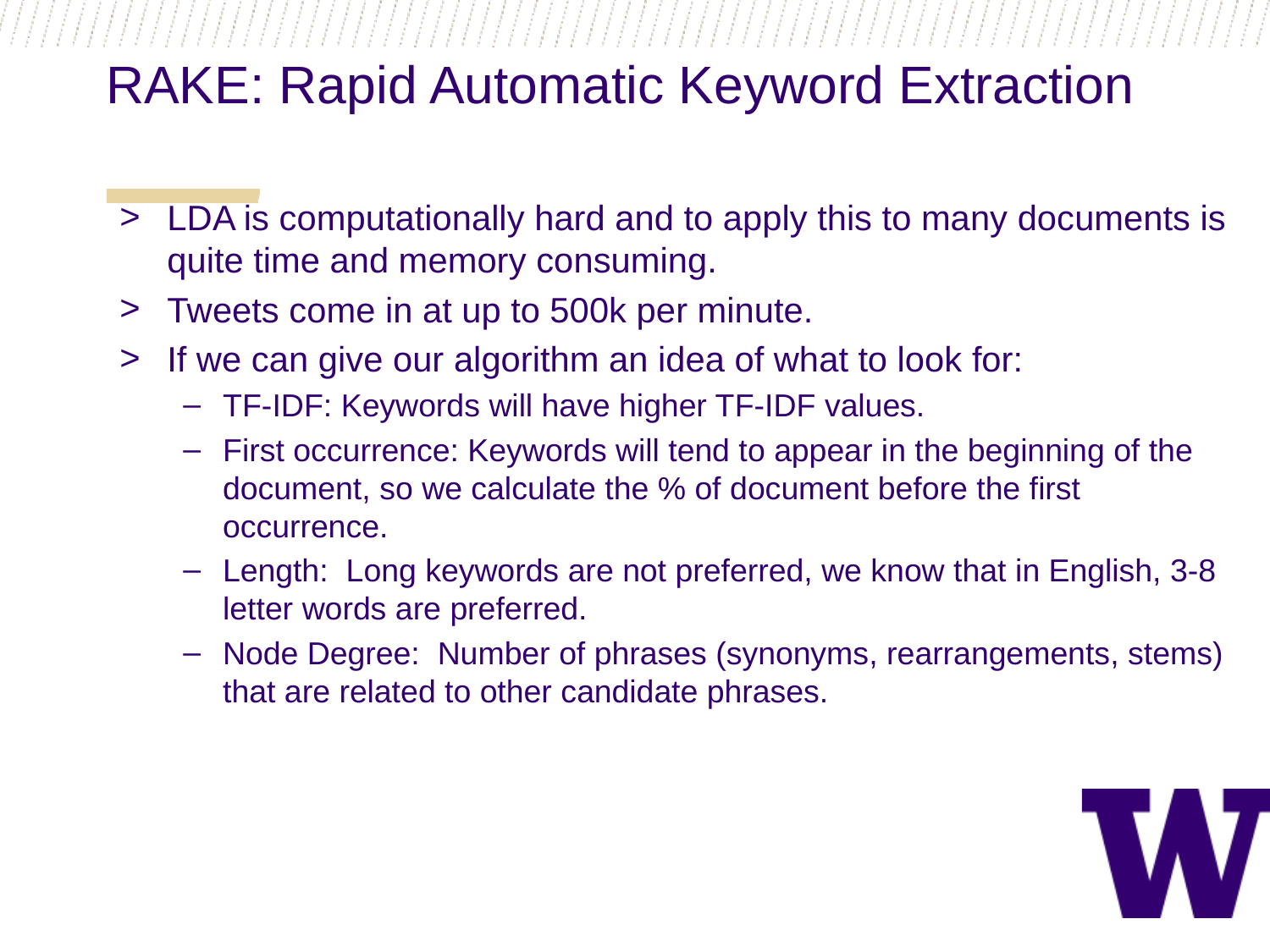

RAKE: Rapid Automatic Keyword Extraction
LDA is computationally hard and to apply this to many documents is quite time and memory consuming.
Tweets come in at up to 500k per minute.
If we can give our algorithm an idea of what to look for:
TF-IDF: Keywords will have higher TF-IDF values.
First occurrence: Keywords will tend to appear in the beginning of the document, so we calculate the % of document before the first occurrence.
Length:  Long keywords are not preferred, we know that in English, 3-8 letter words are preferred.
Node Degree:  Number of phrases (synonyms, rearrangements, stems) that are related to other candidate phrases.